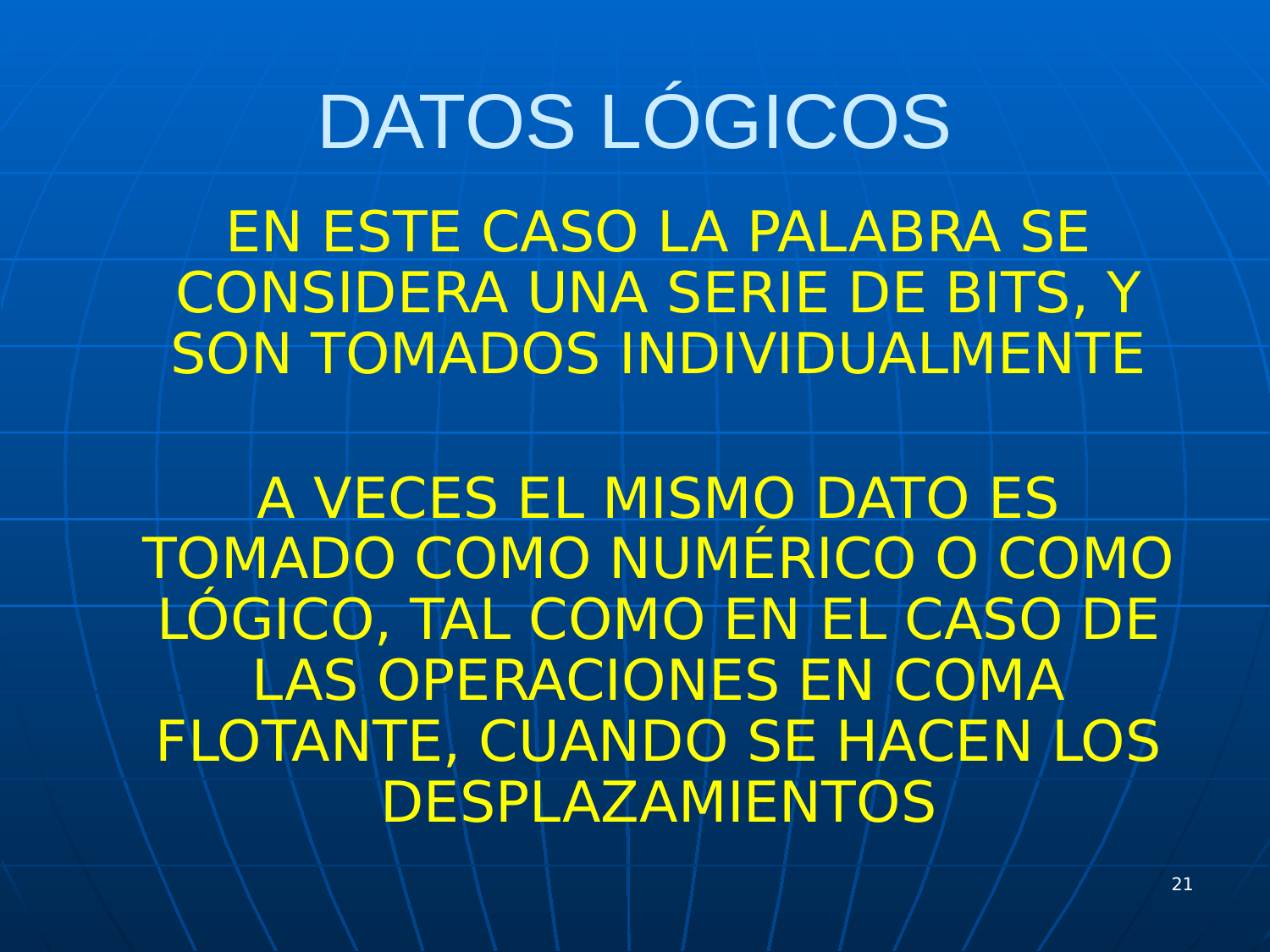

# DATOS LÓGICOS
	EN ESTE CASO LA PALABRA SE CONSIDERA UNA SERIE DE BITS, Y SON TOMADOS INDIVIDUALMENTE

	A VECES EL MISMO DATO ES TOMADO COMO NUMÉRICO O COMO LÓGICO, TAL COMO EN EL CASO DE LAS OPERACIONES EN COMA FLOTANTE, CUANDO SE HACEN LOS DESPLAZAMIENTOS
21